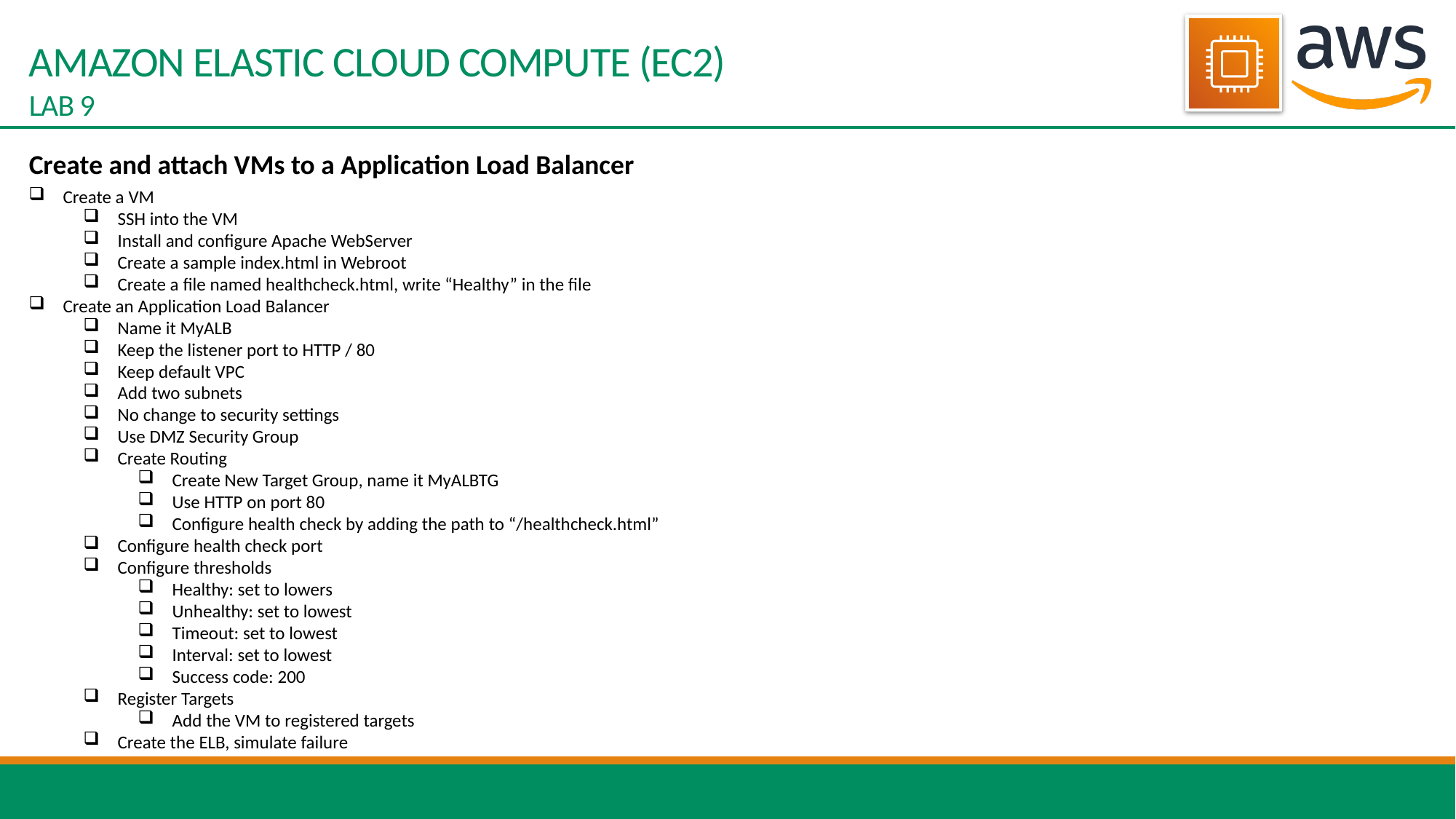

# AMAZON ELASTIC CLOUD COMPUTE (EC2) LAB 9
Create and attach VMs to a Application Load Balancer
Create a VM
SSH into the VM
Install and configure Apache WebServer
Create a sample index.html in Webroot
Create a file named healthcheck.html, write “Healthy” in the file
Create an Application Load Balancer
Name it MyALB
Keep the listener port to HTTP / 80
Keep default VPC
Add two subnets
No change to security settings
Use DMZ Security Group
Create Routing
Create New Target Group, name it MyALBTG
Use HTTP on port 80
Configure health check by adding the path to “/healthcheck.html”
Configure health check port
Configure thresholds
Healthy: set to lowers
Unhealthy: set to lowest
Timeout: set to lowest
Interval: set to lowest
Success code: 200
Register Targets
Add the VM to registered targets
Create the ELB, simulate failure